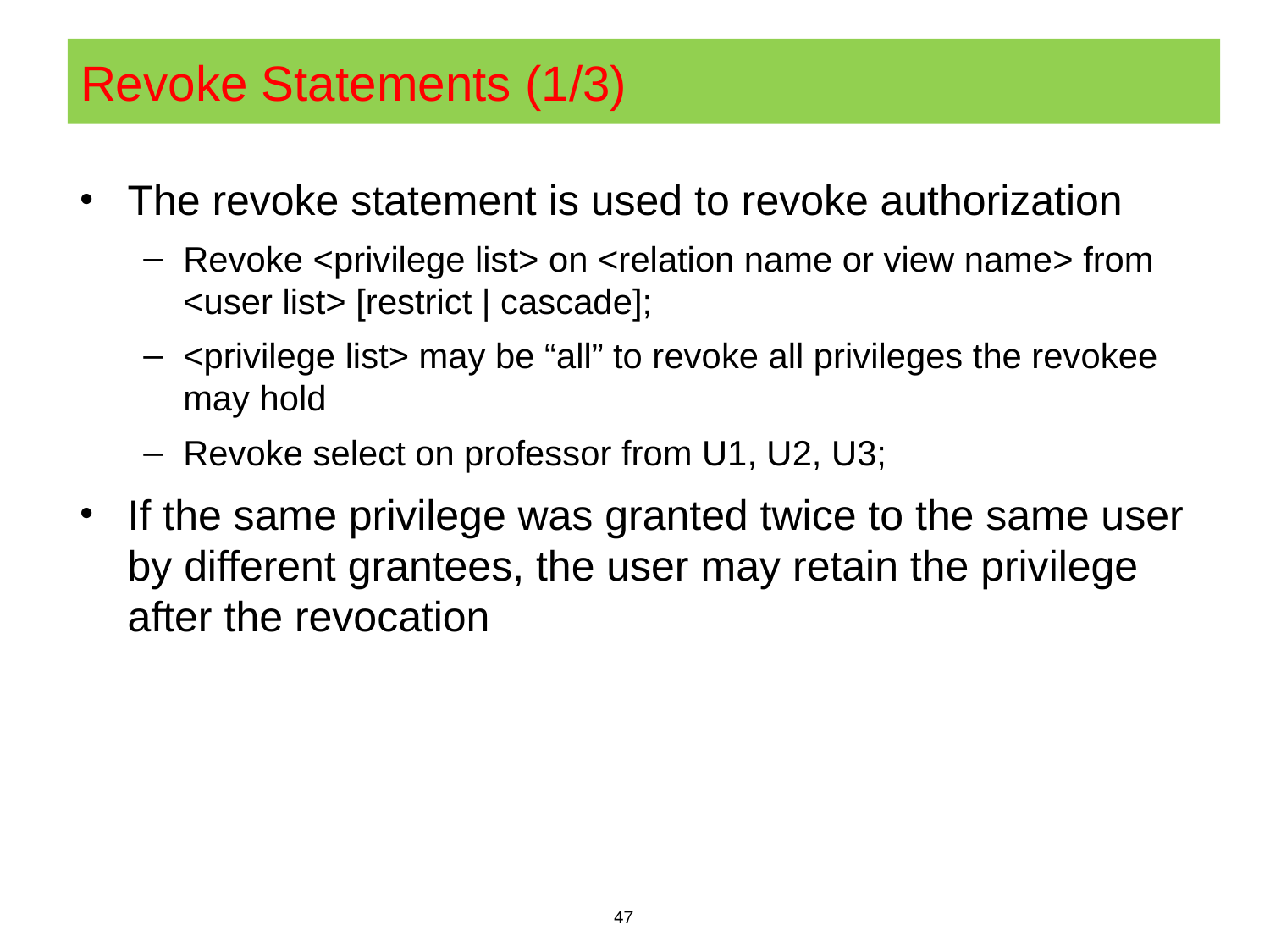

# Revoke Statements (1/3)
The revoke statement is used to revoke authorization
Revoke <privilege list> on <relation name or view name> from <user list> [restrict | cascade];
<privilege list> may be “all” to revoke all privileges the revokee may hold
Revoke select on professor from U1, U2, U3;
If the same privilege was granted twice to the same user by different grantees, the user may retain the privilege after the revocation